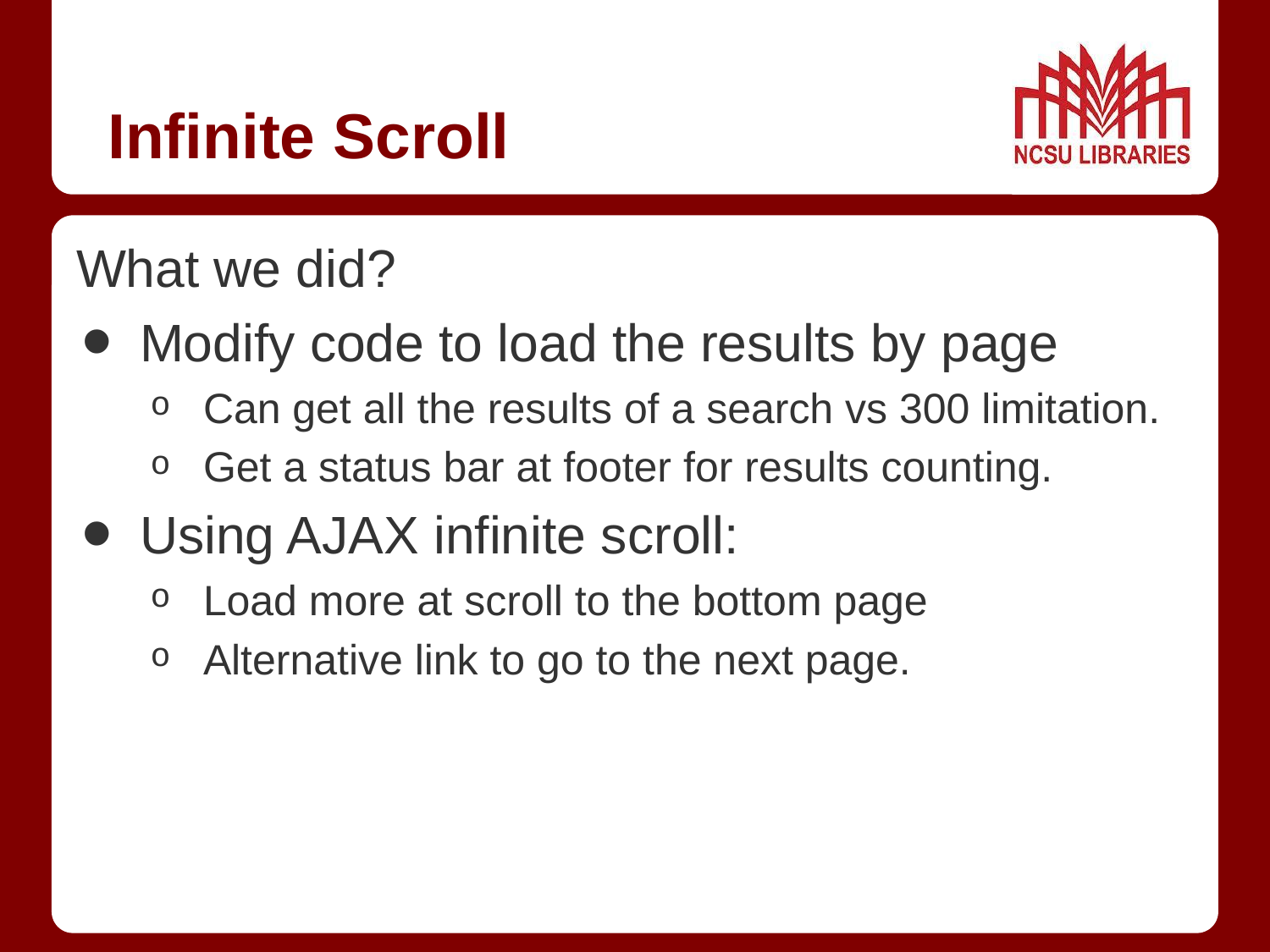

# Infinite Scroll
What we did?
Modify code to load the results by page
Can get all the results of a search vs 300 limitation.
Get a status bar at footer for results counting.
Using AJAX infinite scroll:
Load more at scroll to the bottom page
Alternative link to go to the next page.